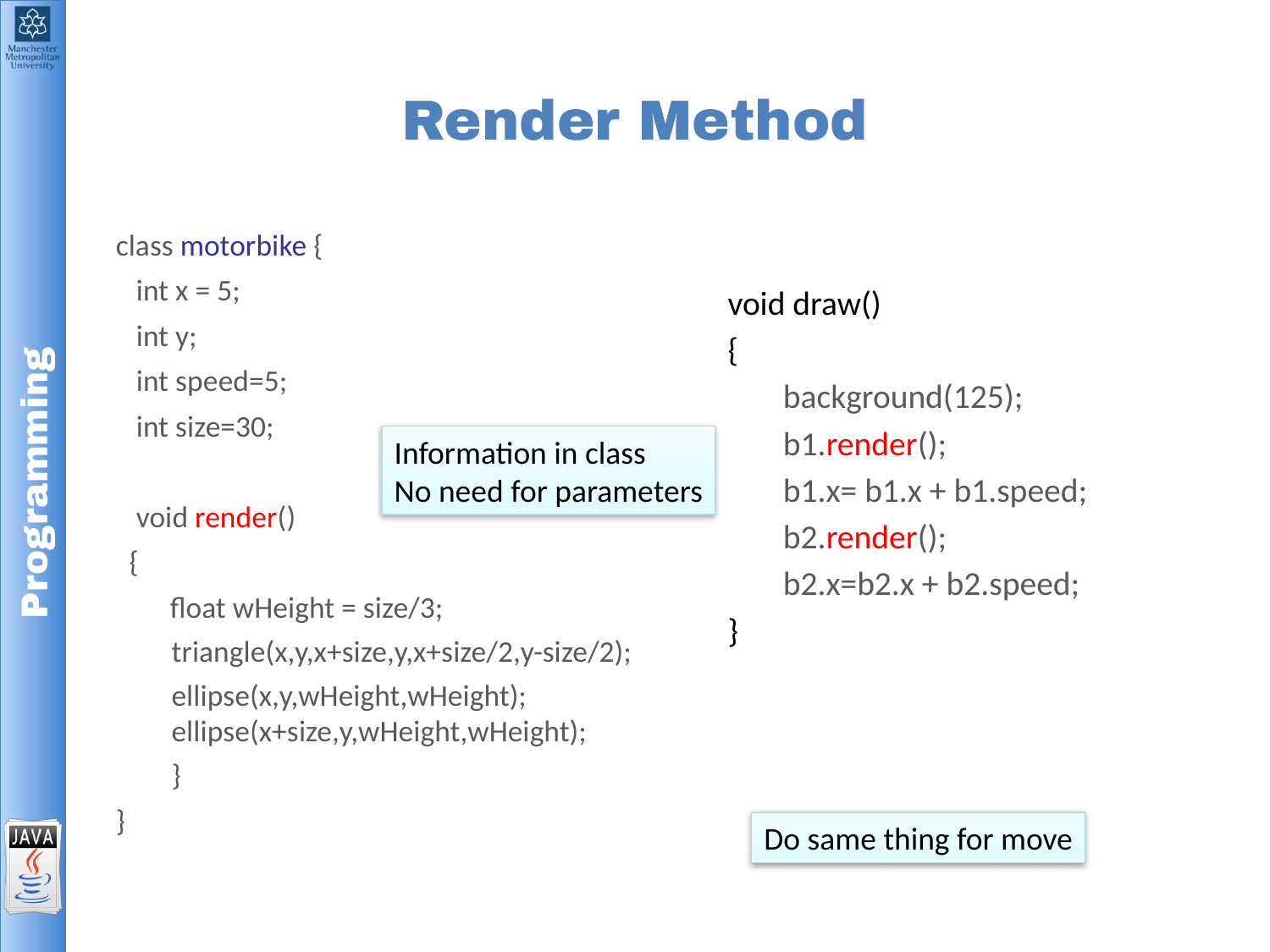

# Render Method

void draw()
{
background(125);
b1.render();
b1.x= b1.x + b1.speed;
b2.render();
b2.x=b2.x + b2.speed;
}
class motorbike {
   int x = 5;
   int y;
   int speed=5;
   int size=30;

   void render()
  {
        float wHeight = size/3;
triangle(x,y,x+size,y,x+size/2,y-size/2);
ellipse(x,y,wHeight,wHeight); ellipse(x+size,y,wHeight,wHeight);
}
}

Information in class
No need for parameters
Do same thing for move